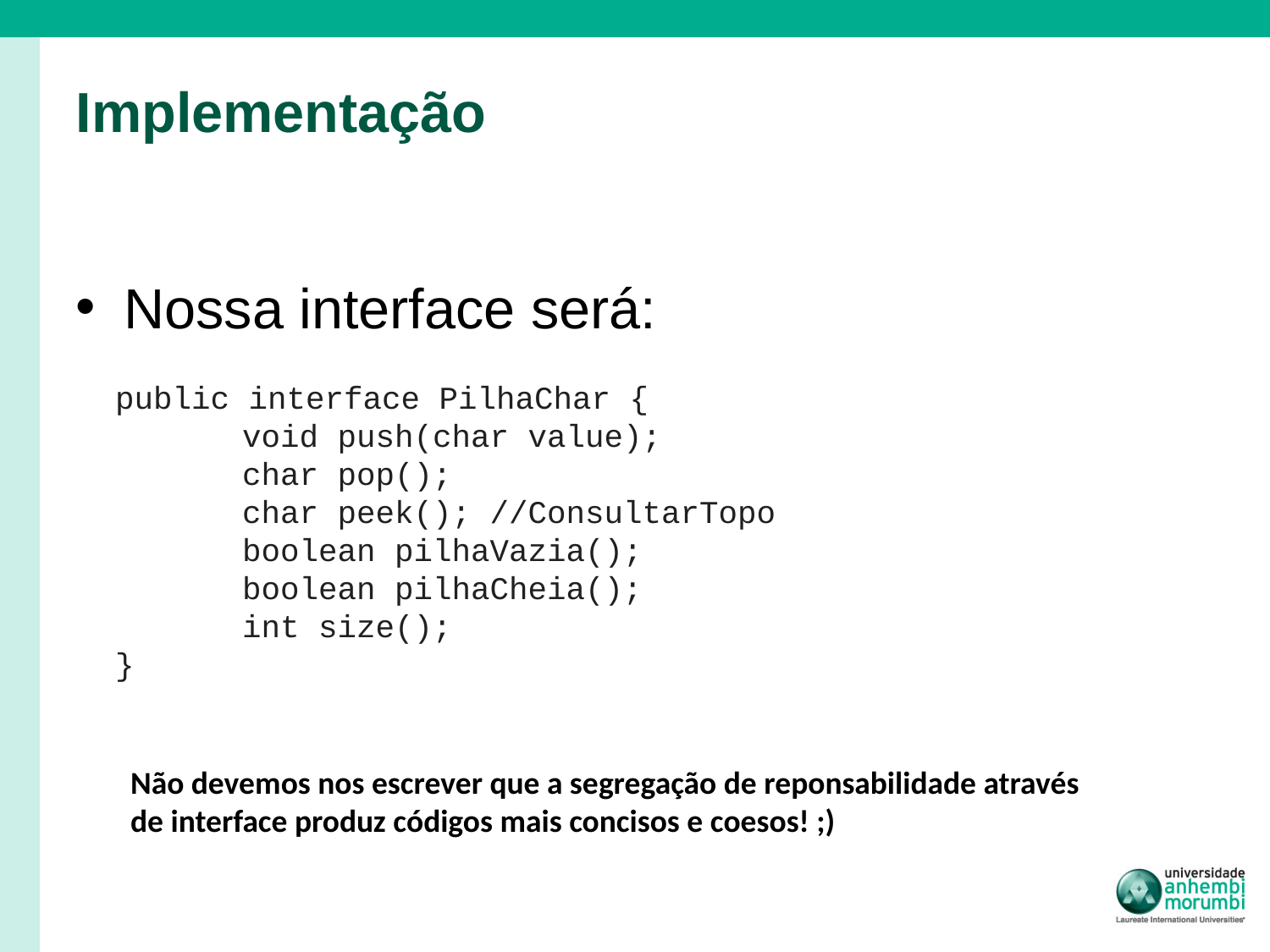

# Implementação
Nossa interface será:

public interface PilhaChar {
	void push(char value);
	char pop();
	char peek(); //ConsultarTopo
	boolean pilhaVazia();
	boolean pilhaCheia();
	int size();
}
Não devemos nos escrever que a segregação de reponsabilidade através
de interface produz códigos mais concisos e coesos! ;)